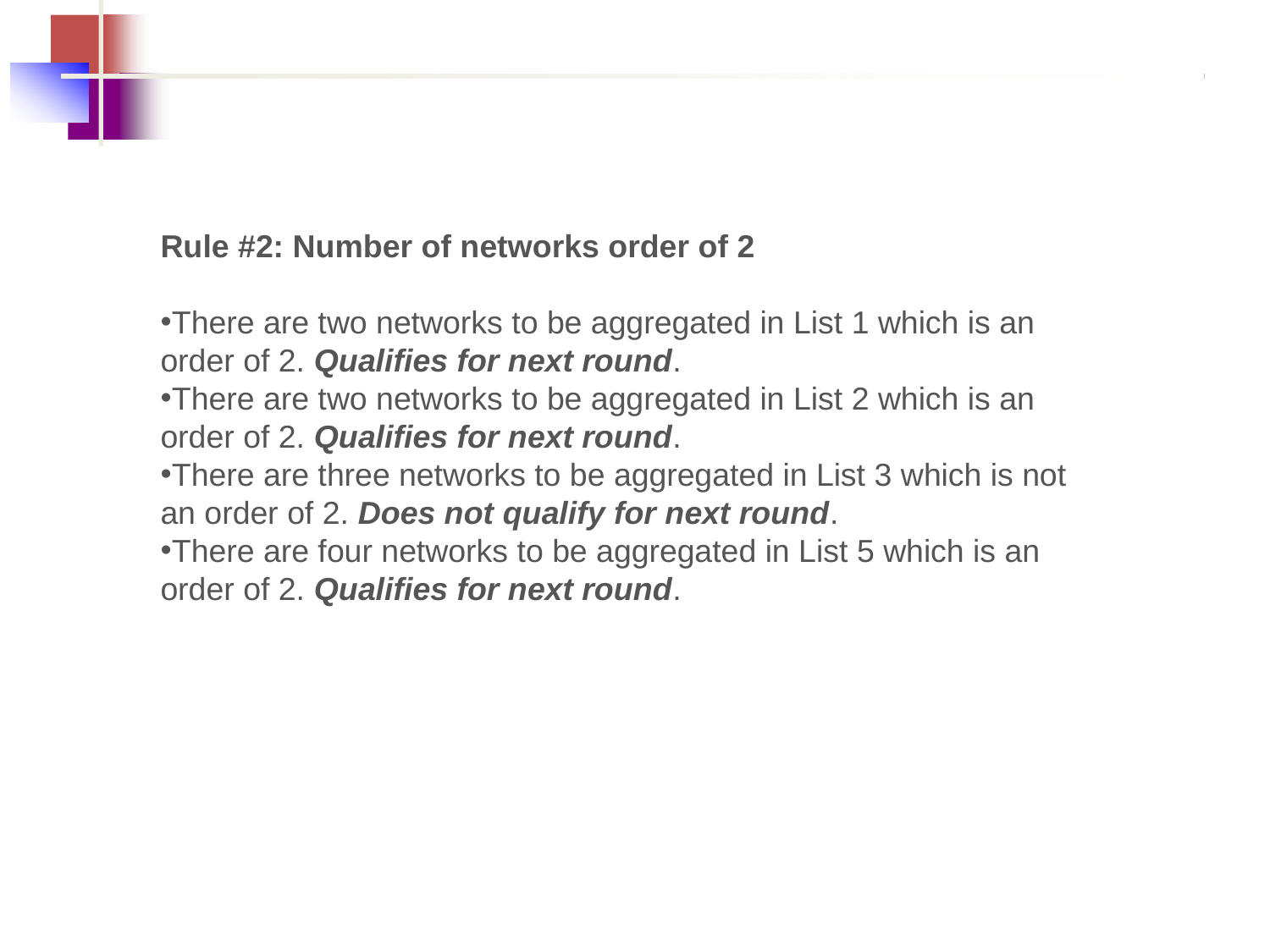

Rule #2: Number of networks order of 2

There are two networks to be aggregated in List 1 which is an order of 2. Qualifies for next round.
There are two networks to be aggregated in List 2 which is an order of 2. Qualifies for next round.
There are three networks to be aggregated in List 3 which is not an order of 2. Does not qualify for next round.
There are four networks to be aggregated in List 5 which is an order of 2. Qualifies for next round.